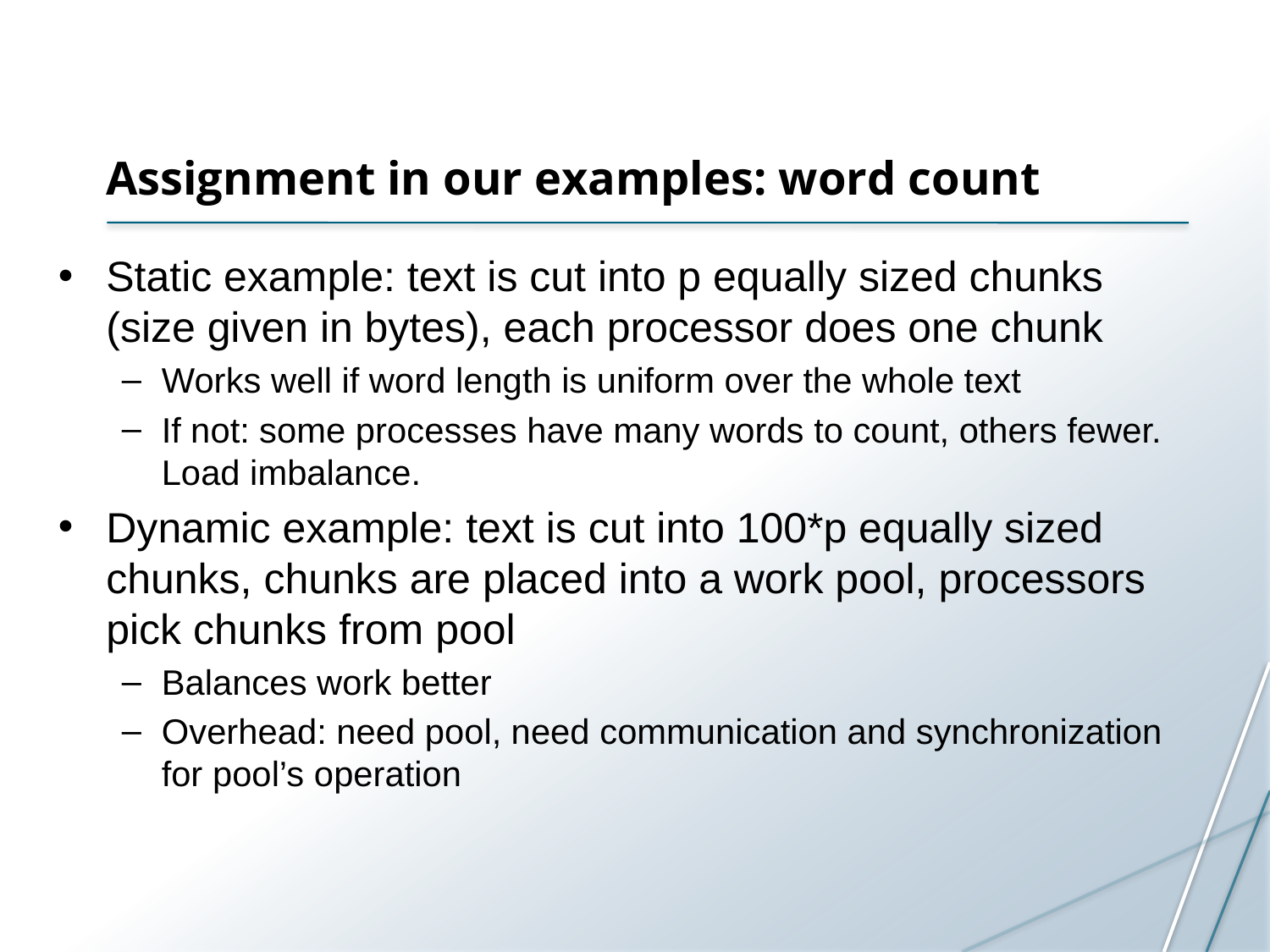

# Assignment in our examples: word count
Static example: text is cut into p equally sized chunks (size given in bytes), each processor does one chunk
Works well if word length is uniform over the whole text
If not: some processes have many words to count, others fewer. Load imbalance.
Dynamic example: text is cut into 100*p equally sized chunks, chunks are placed into a work pool, processors pick chunks from pool
Balances work better
Overhead: need pool, need communication and synchronization for pool’s operation